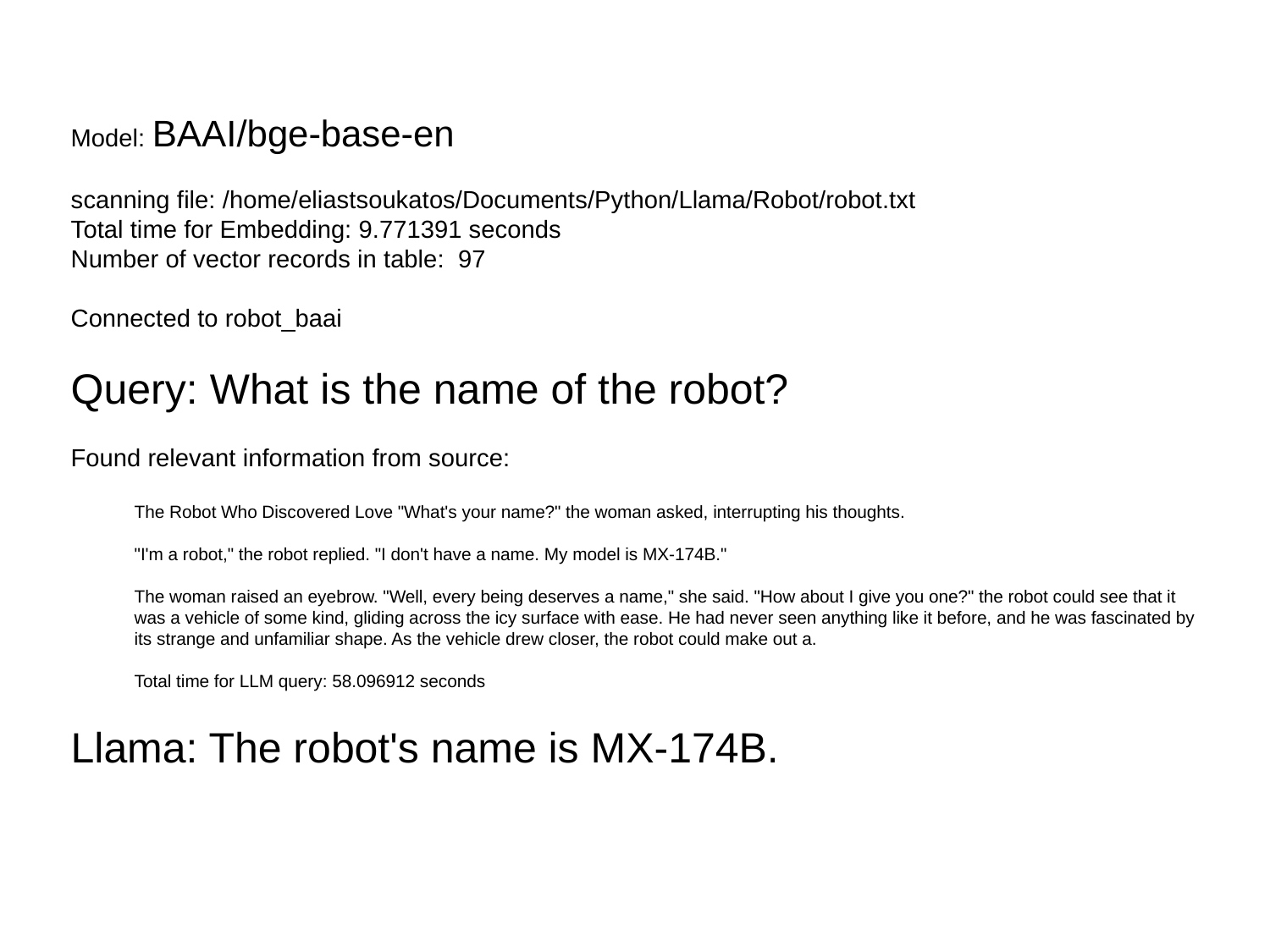

Model: BAAI/bge-base-en

scanning file: /home/eliastsoukatos/Documents/Python/Llama/Robot/robot.txt
Total time for Embedding: 9.771391 seconds
Number of vector records in table:  97

Connected to robot_baai

Query: What is the name of the robot?

Found relevant information from source:

The Robot Who Discovered Love "What's your name?" the woman asked, interrupting his thoughts.

"I'm a robot," the robot replied. "I don't have a name. My model is MX-174B."

The woman raised an eyebrow. "Well, every being deserves a name," she said. "How about I give you one?" the robot could see that it was a vehicle of some kind, gliding across the icy surface with ease. He had never seen anything like it before, and he was fascinated by its strange and unfamiliar shape. As the vehicle drew closer, the robot could make out a.

Total time for LLM query: 58.096912 seconds

Llama: The robot's name is MX-174B.